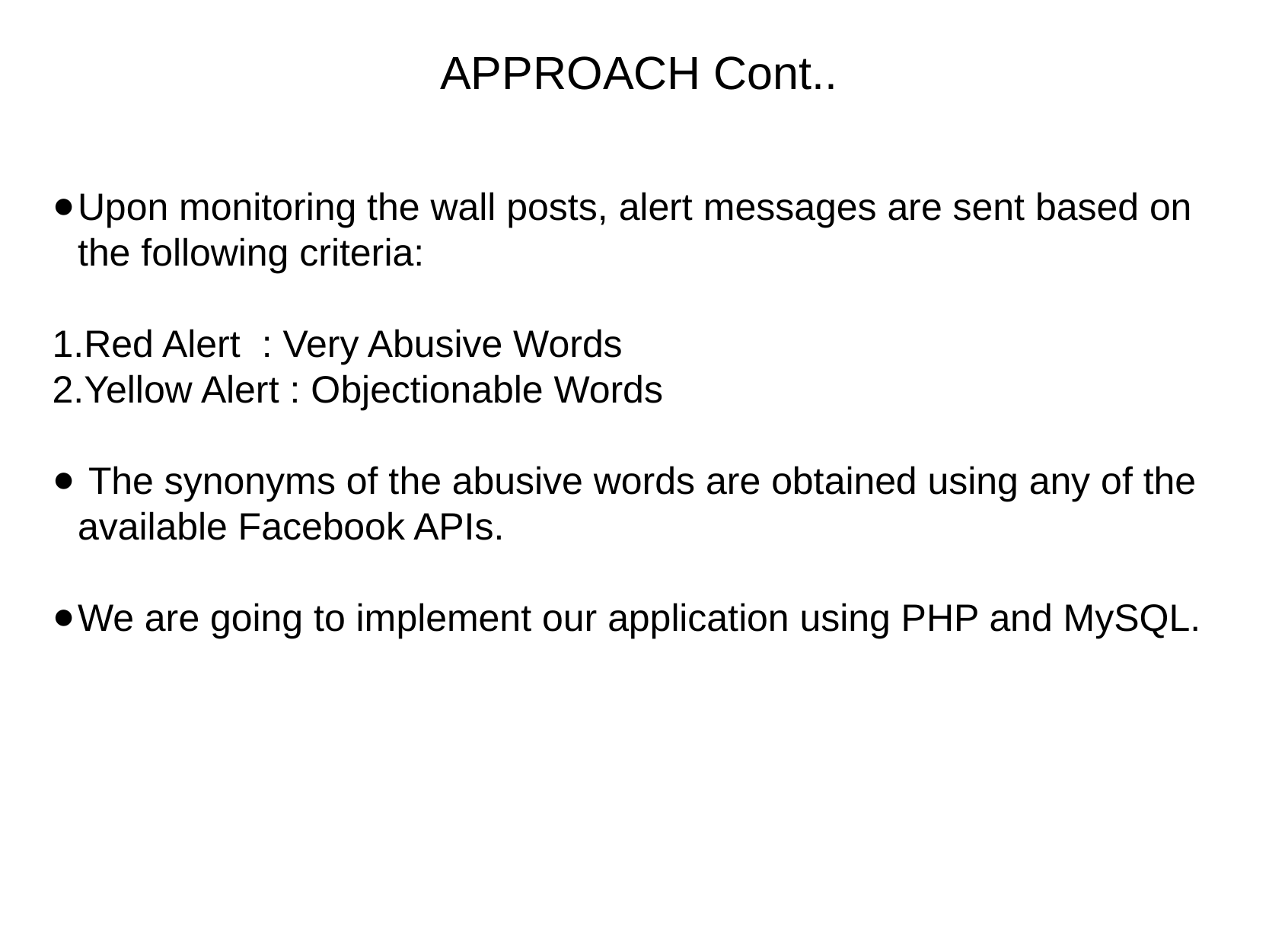

# APPROACH Cont..
Upon monitoring the wall posts, alert messages are sent based on the following criteria:
Red Alert  : Very Abusive Words
Yellow Alert : Objectionable Words
 The synonyms of the abusive words are obtained using any of the available Facebook APIs.
We are going to implement our application using PHP and MySQL.